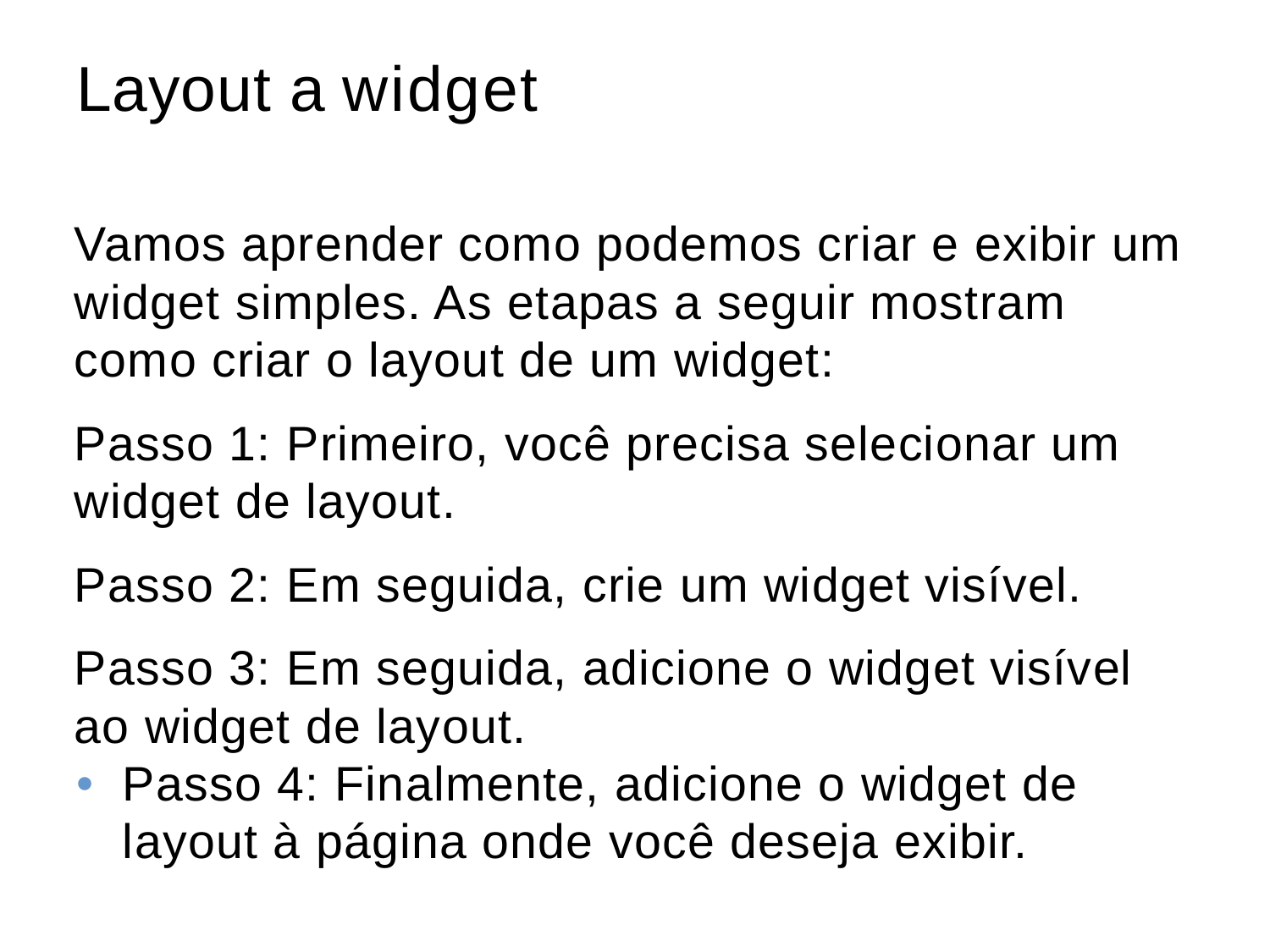

# Layout a widget
Vamos aprender como podemos criar e exibir um widget simples. As etapas a seguir mostram como criar o layout de um widget:
Passo 1: Primeiro, você precisa selecionar um widget de layout.
Passo 2: Em seguida, crie um widget visível.
Passo 3: Em seguida, adicione o widget visível ao widget de layout.
Passo 4: Finalmente, adicione o widget de layout à página onde você deseja exibir.